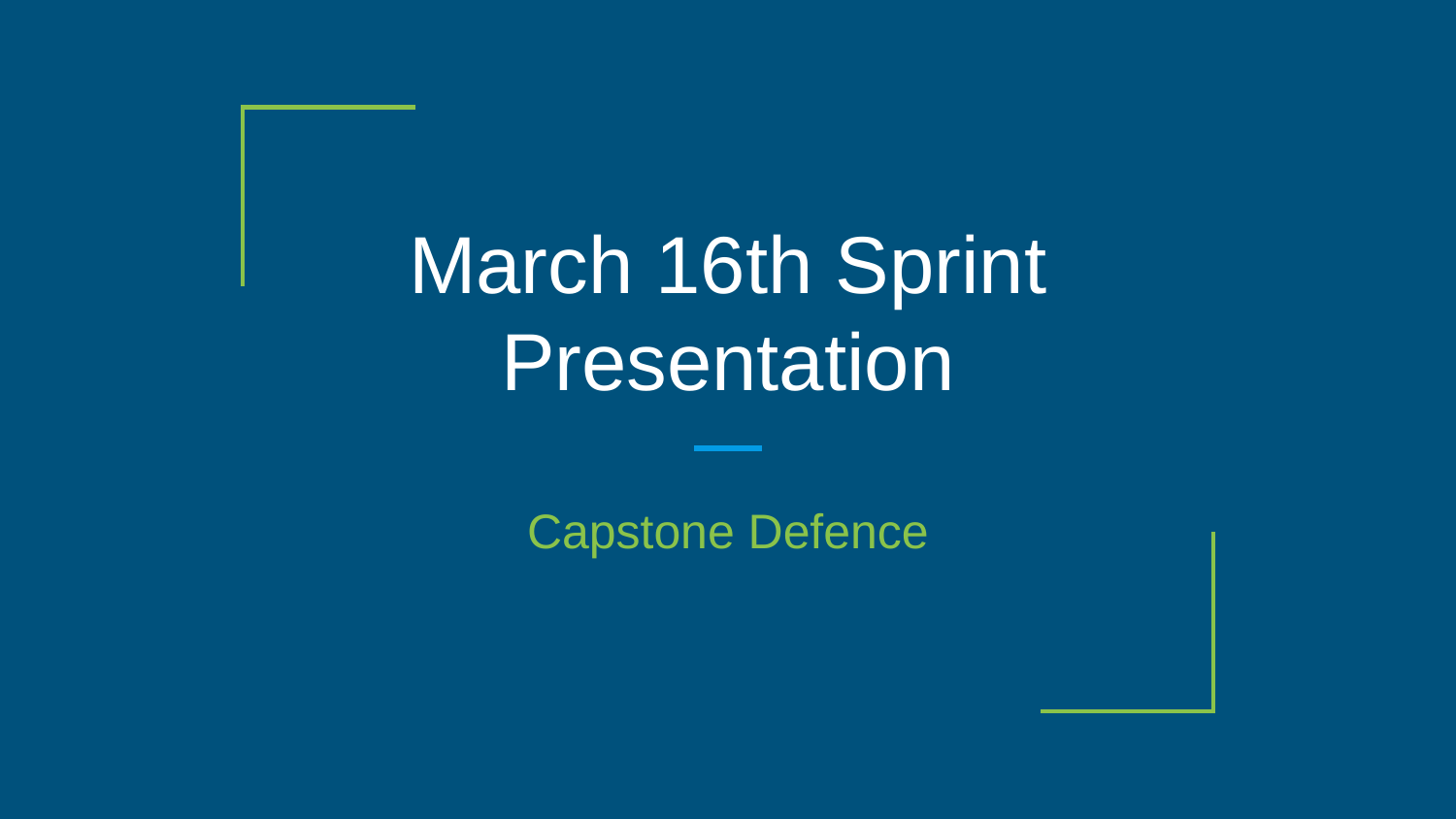

# March 16th Sprint Presentation
Capstone Defence